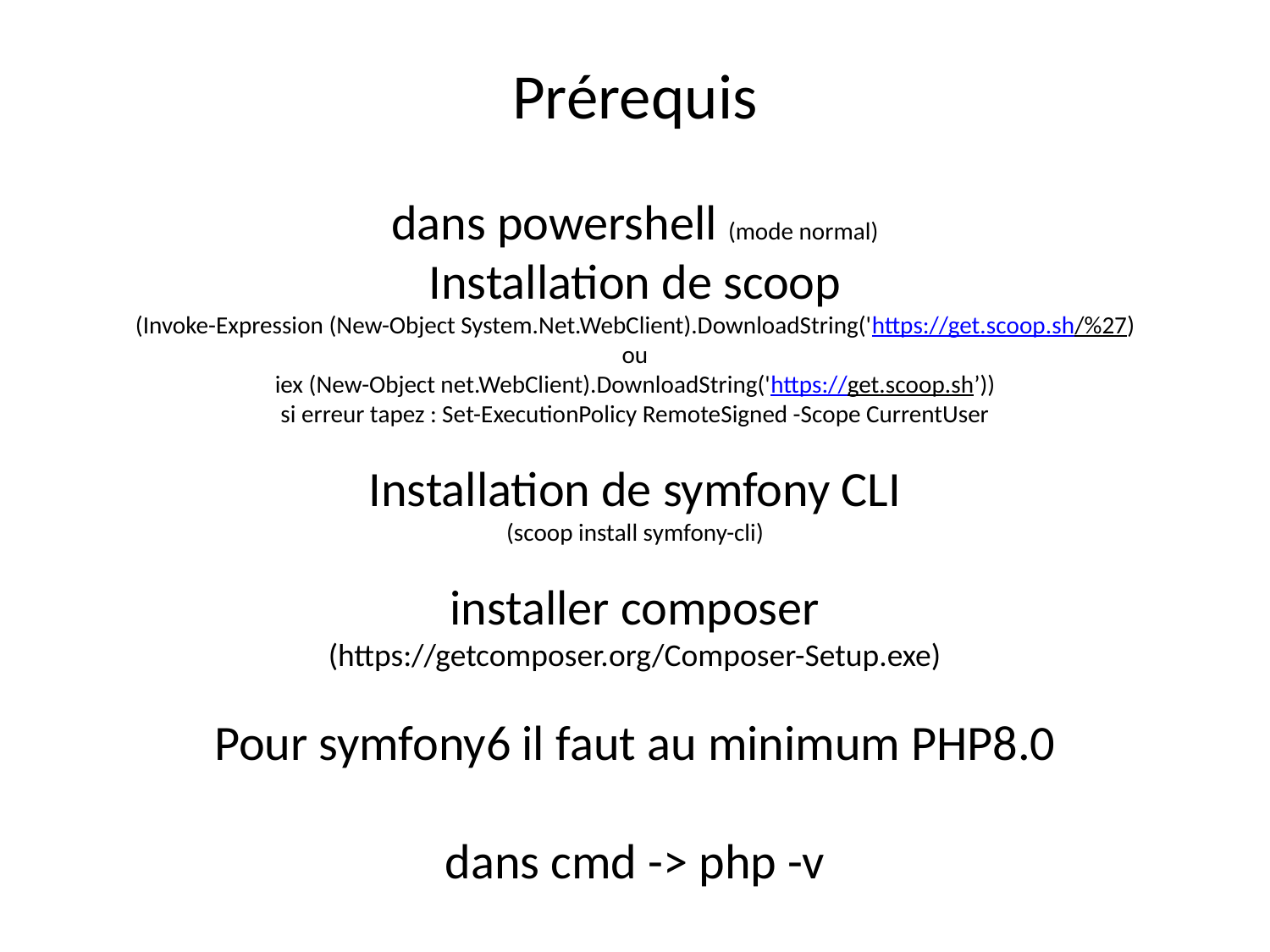

# Prérequis dans powershell (mode normal) Installation de scoop (Invoke-Expression (New-Object System.Net.WebClient).DownloadString('https://get.scoop.sh/%27) ou iex (New-Object net.WebClient).DownloadString('https://get.scoop.sh’)) si erreur tapez : Set-ExecutionPolicy RemoteSigned -Scope CurrentUser Installation de symfony CLI (scoop install symfony-cli) installer composer (https://getcomposer.org/Composer-Setup.exe) Pour symfony6 il faut au minimum PHP8.0 dans cmd -> php -v